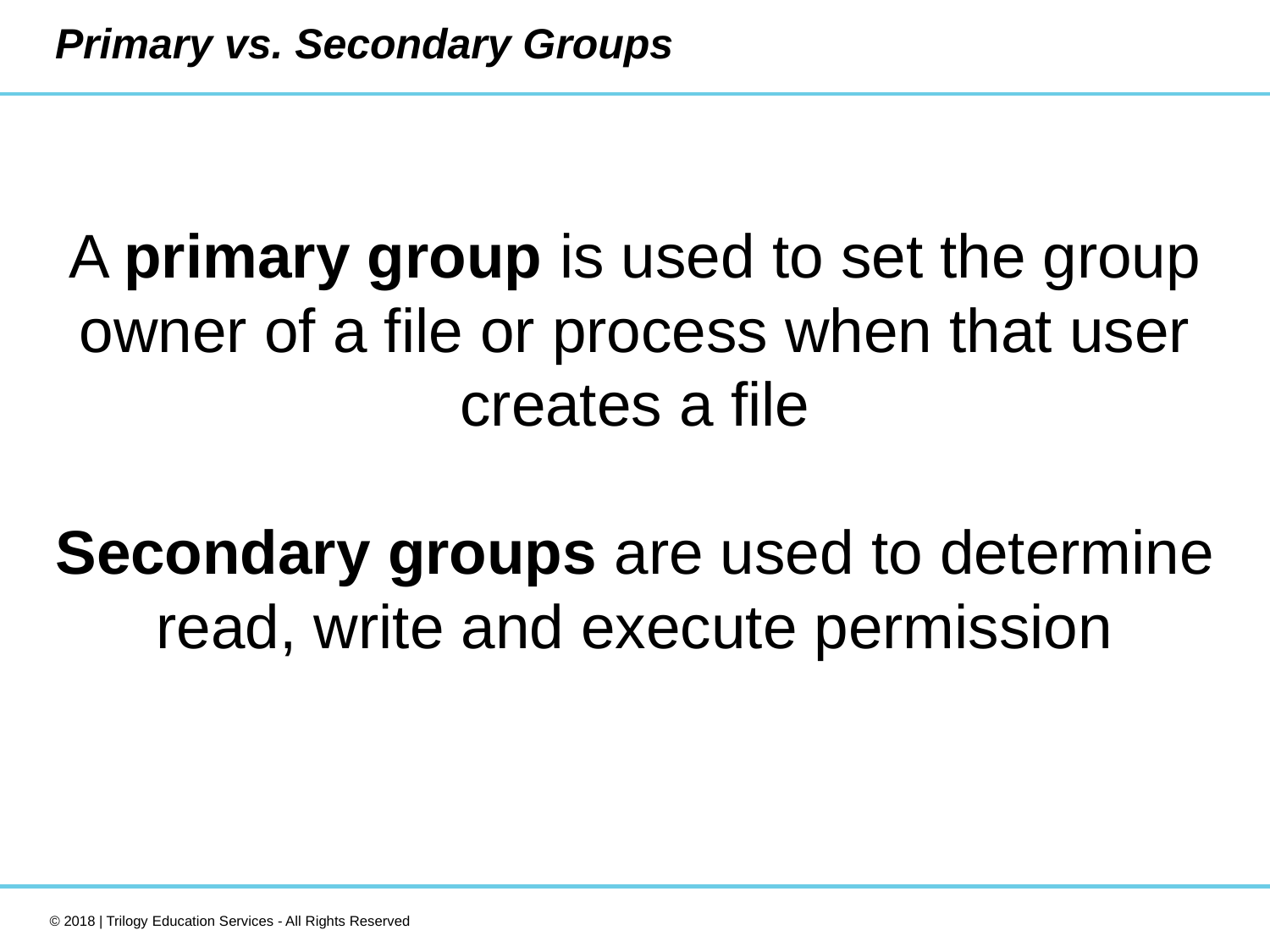

# Primary vs. Secondary Groups

A primary group is used to set the group owner of a file or process when that user creates a file

Secondary groups are used to determine read, write and execute permission